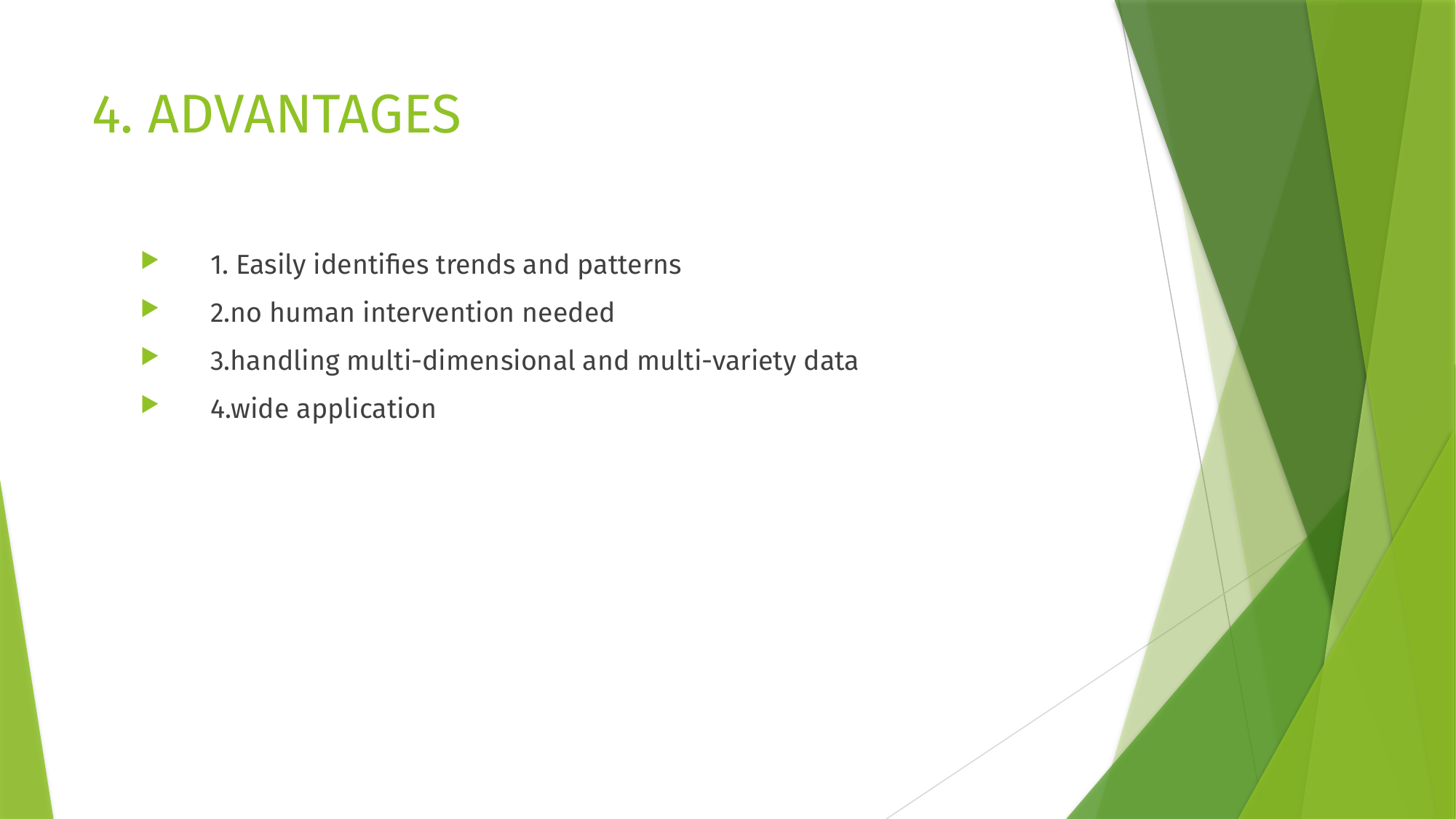

# 4. ADVANTAGES
    1. Easily identifies trends and patterns
    2.no human intervention needed
    3.handling multi-dimensional and multi-variety data
    4.wide application